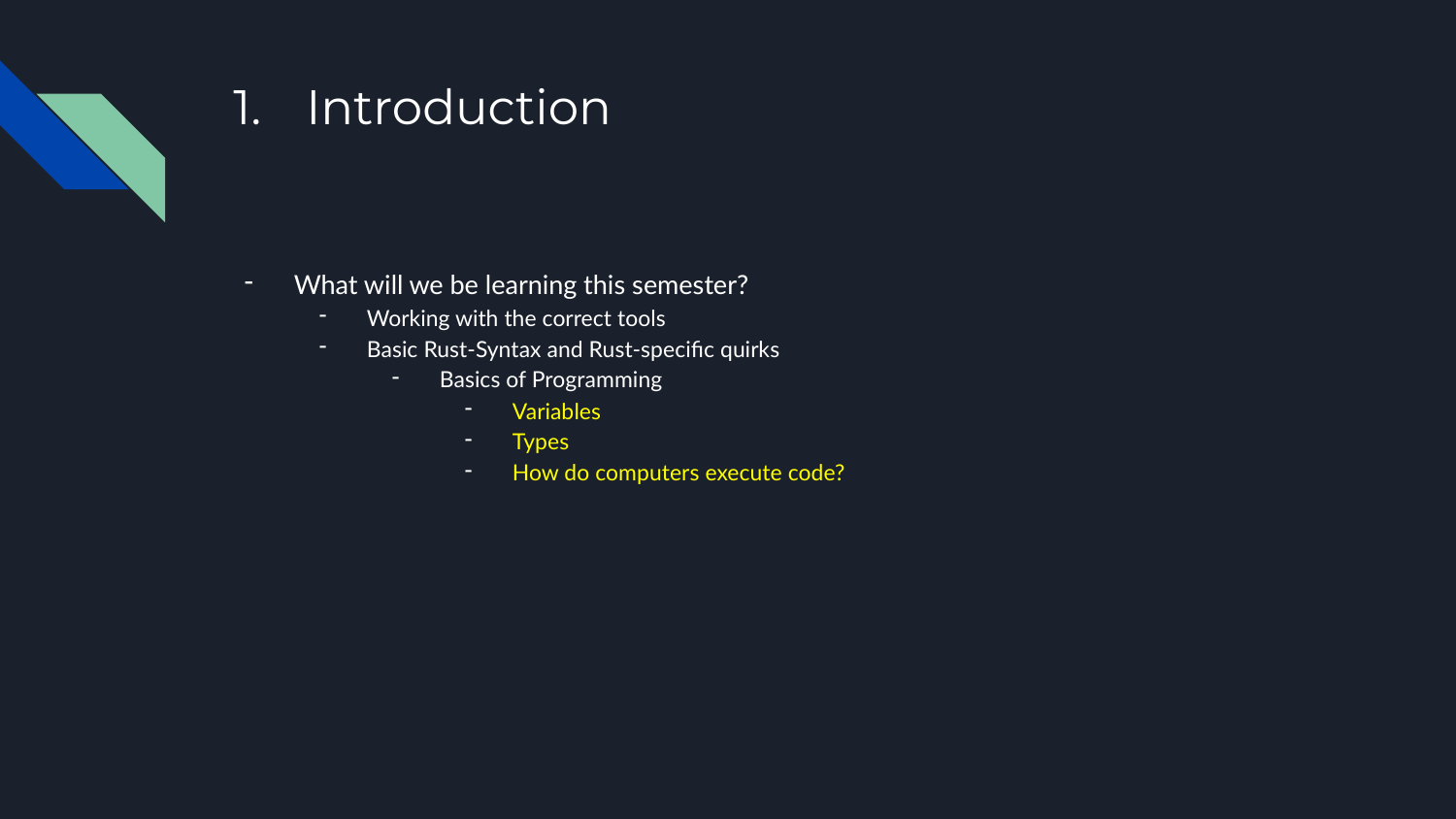

# Introduction
What will we be learning this semester?
Working with the correct tools
Basic Rust-Syntax and Rust-specific quirks
Basics of Programming
Variables
Types
How do computers execute code?